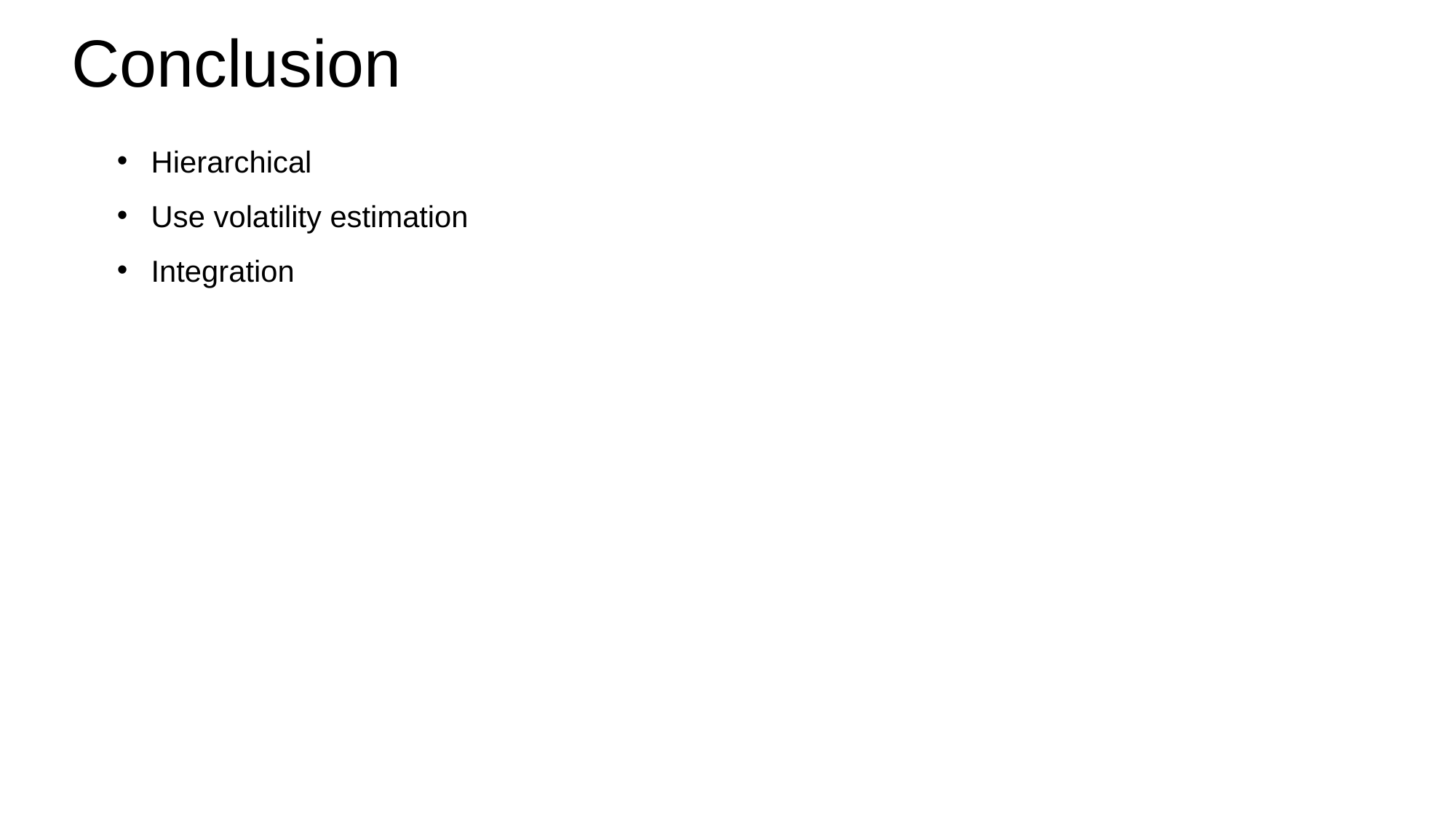

# Conclusion
Hierarchical
Use volatility estimation
Integration